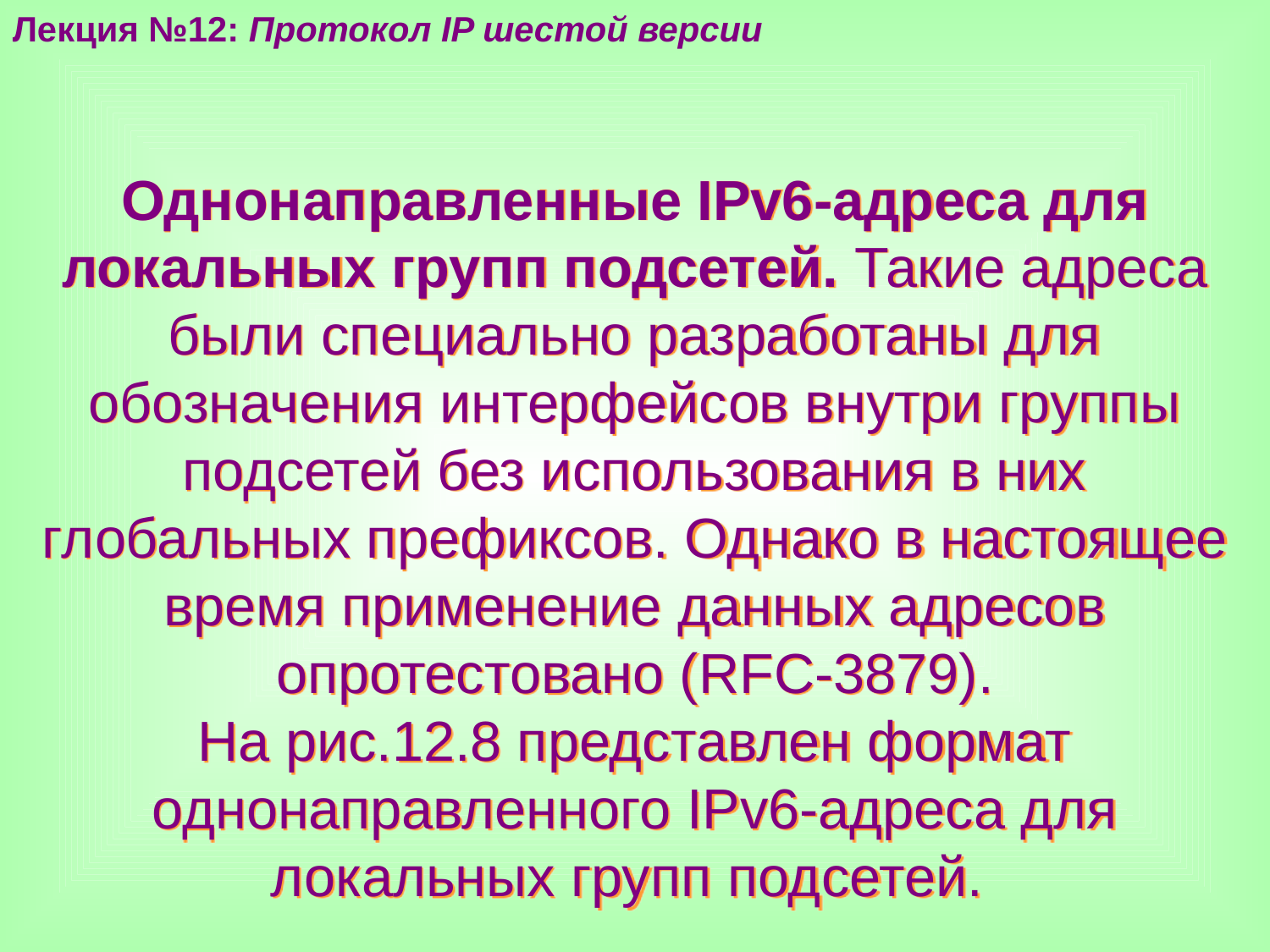

Лекция №12: Протокол IP шестой версии
Однонаправленные IPv6-адреса для локальных групп подсетей. Такие адреса были специально разработаны для обозначения интерфейсов внутри группы подсетей без использования в них глобальных префиксов. Однако в настоящее время применение данных адресов опротестовано (RFC-3879).
На рис.12.8 представлен формат однонаправленного IPv6-адреса для локальных групп подсетей.